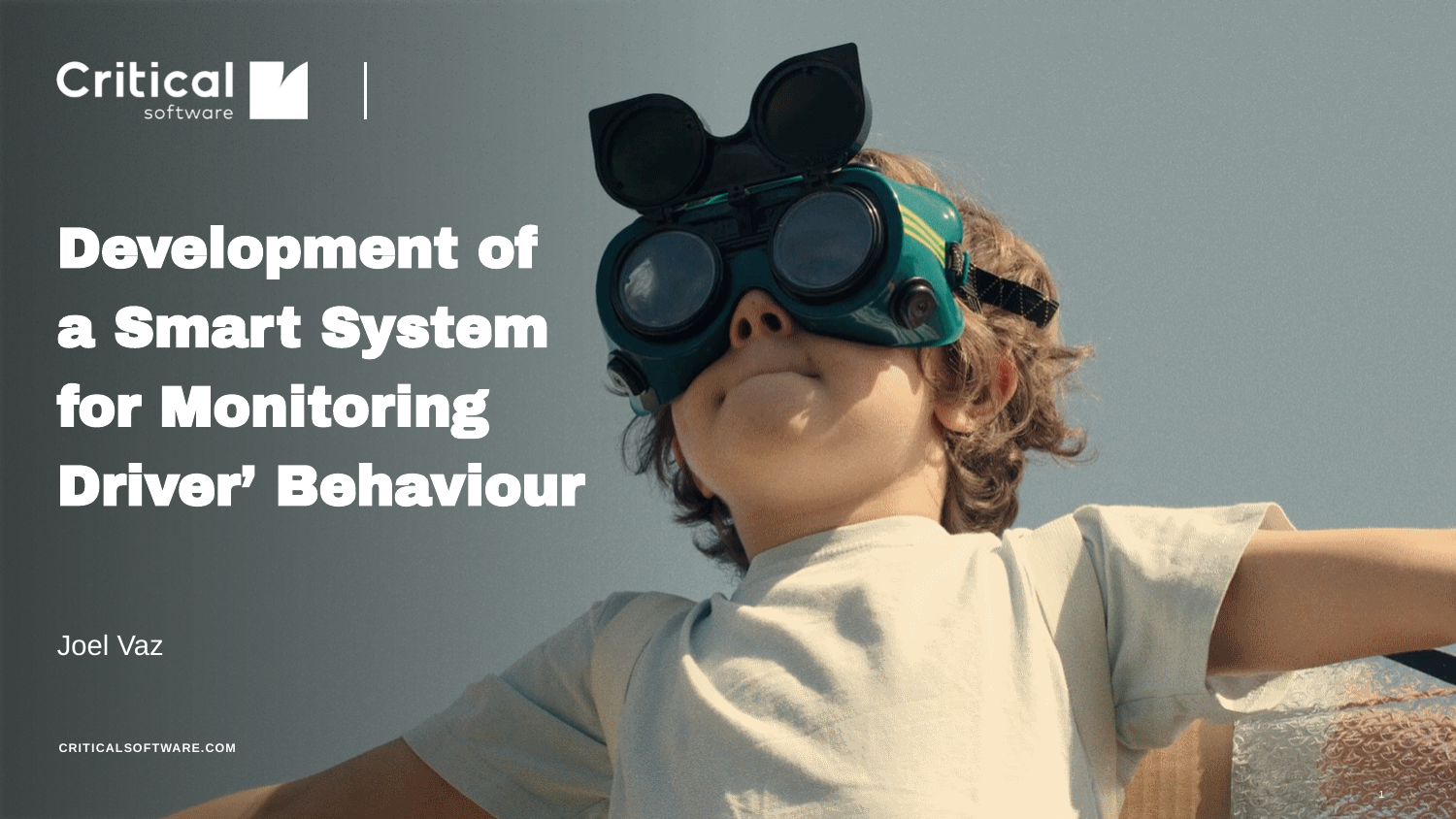

Development of
a Smart System
for Monitoring
Driver’ Behaviour
Joel Vaz
1